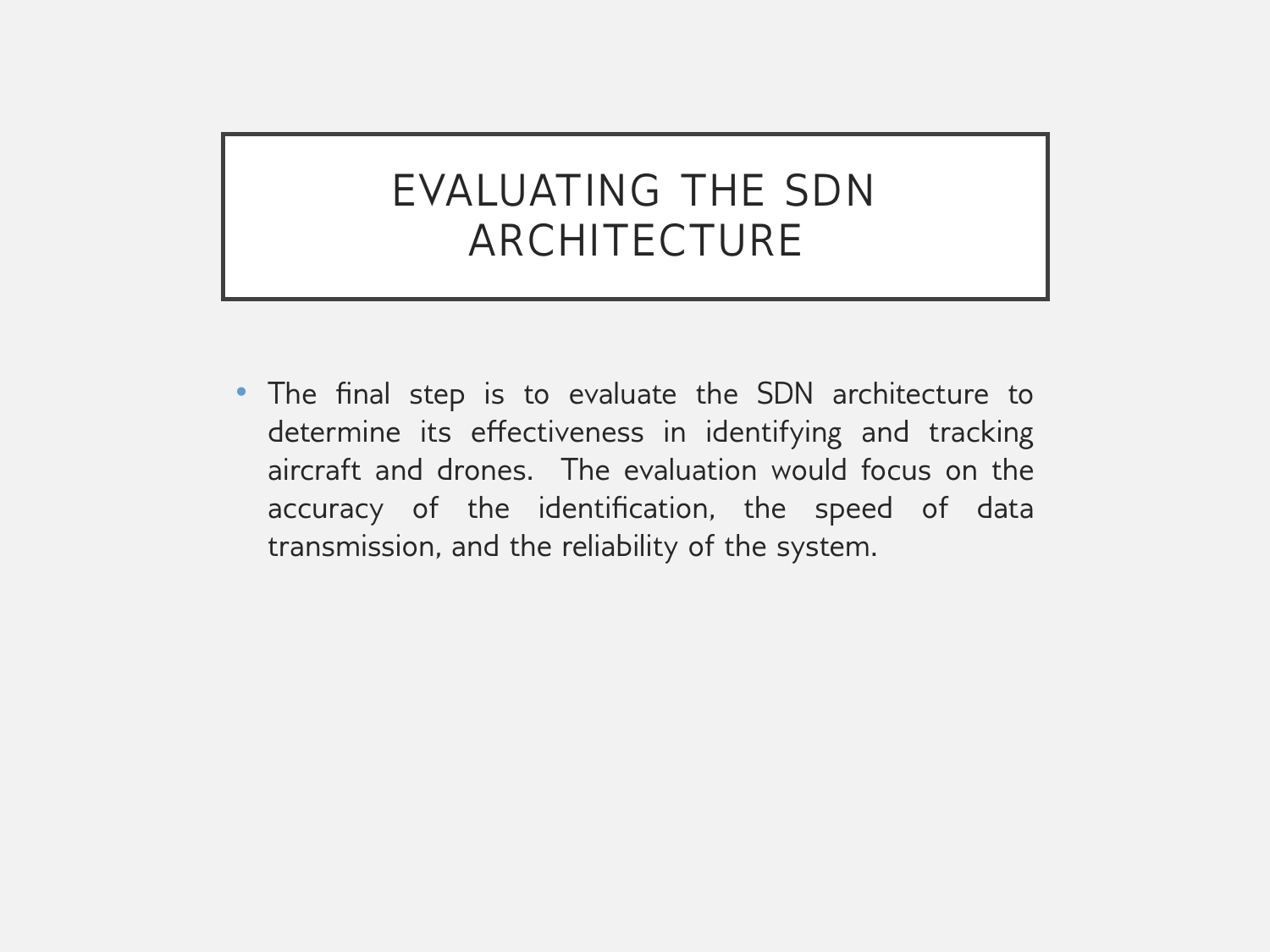

# Evaluating the SDN Architecture
The final step is to evaluate the SDN architecture to determine its effectiveness in identifying and tracking aircraft and drones.  The evaluation would focus on the accuracy of the identification, the speed of data transmission, and the reliability of the system.